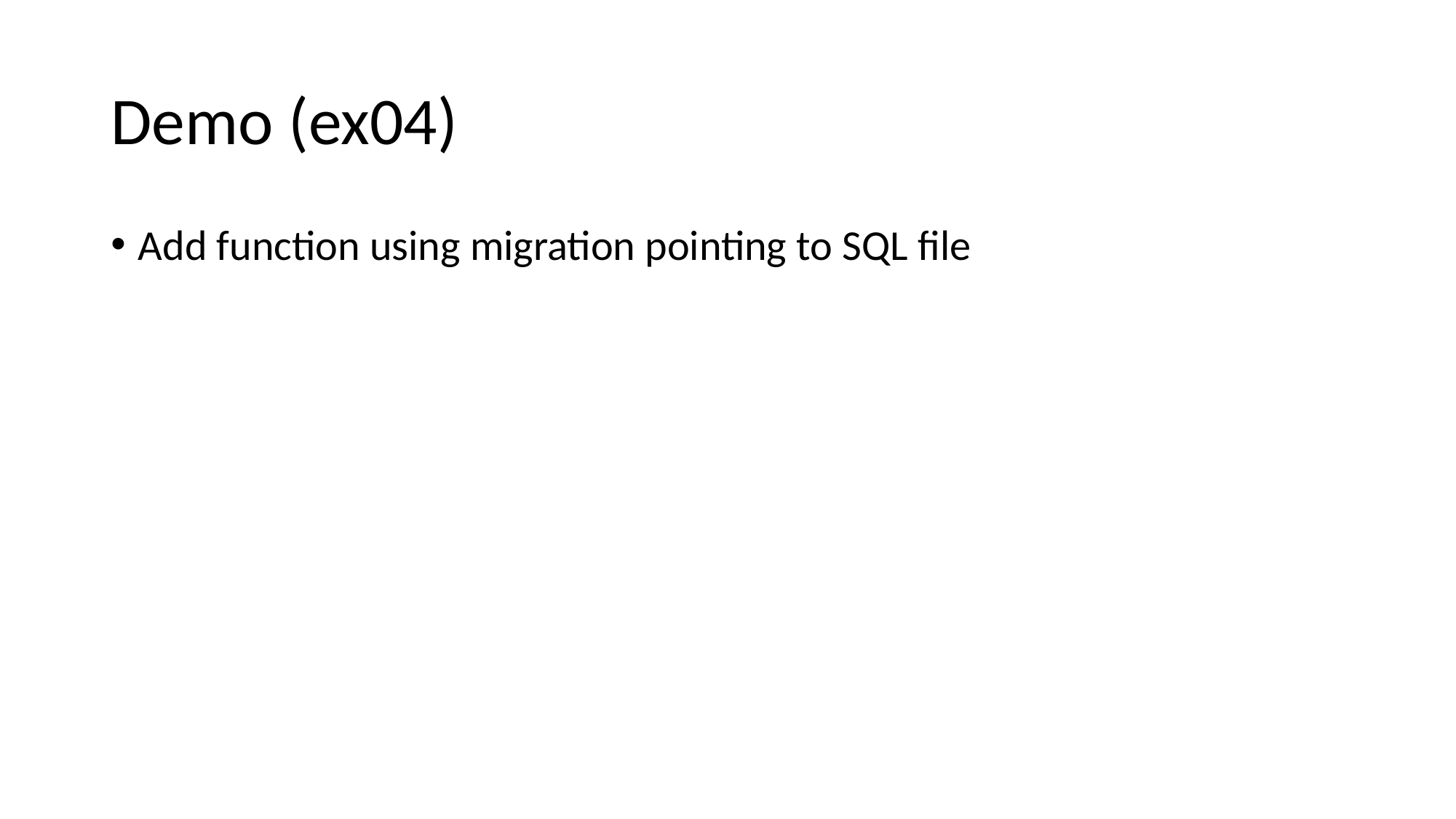

# Demo (ex04)
Add function using migration pointing to SQL file